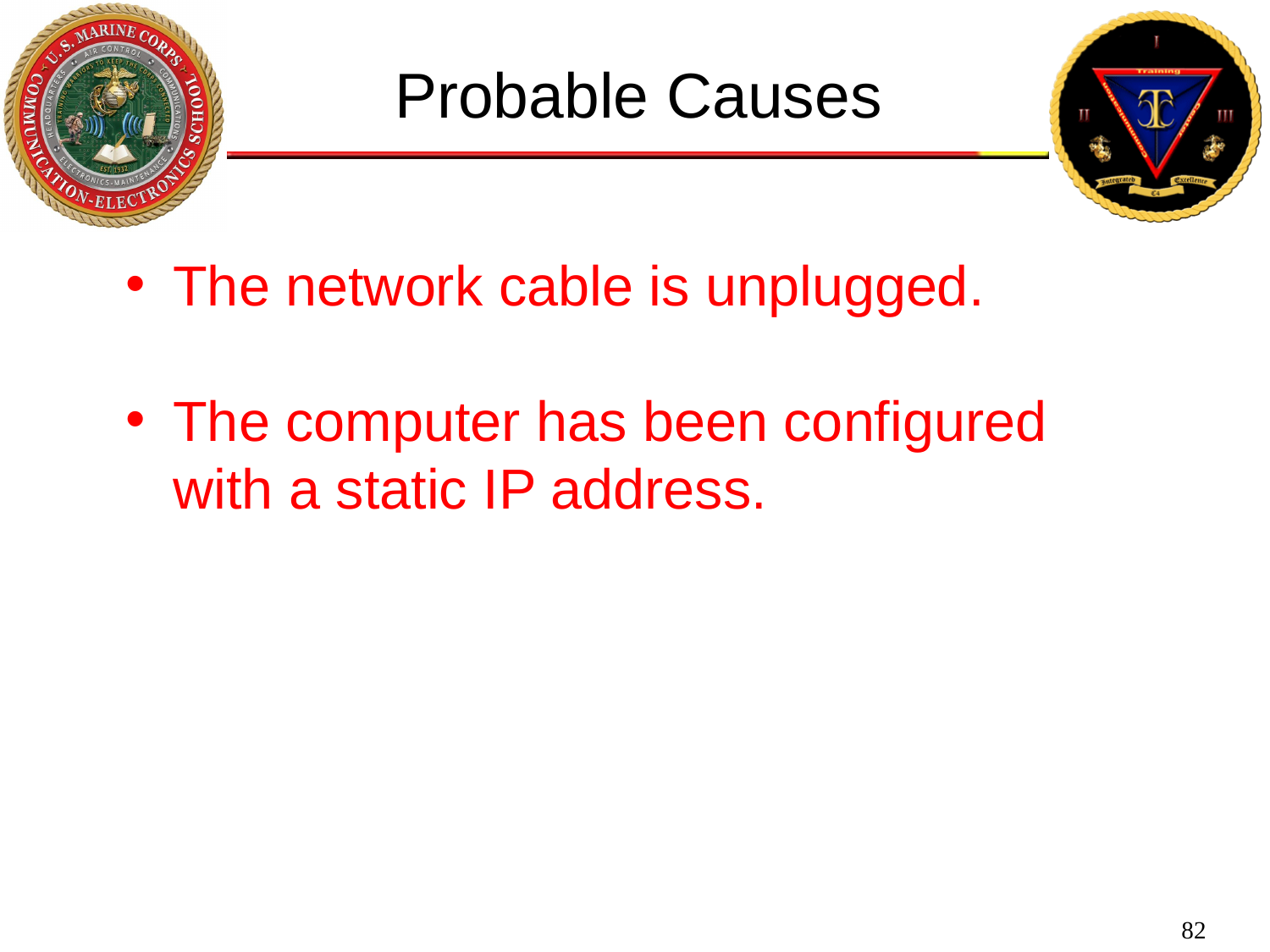

Probable Causes
The network cable is unplugged.

The computer has been configured with a static IP address.